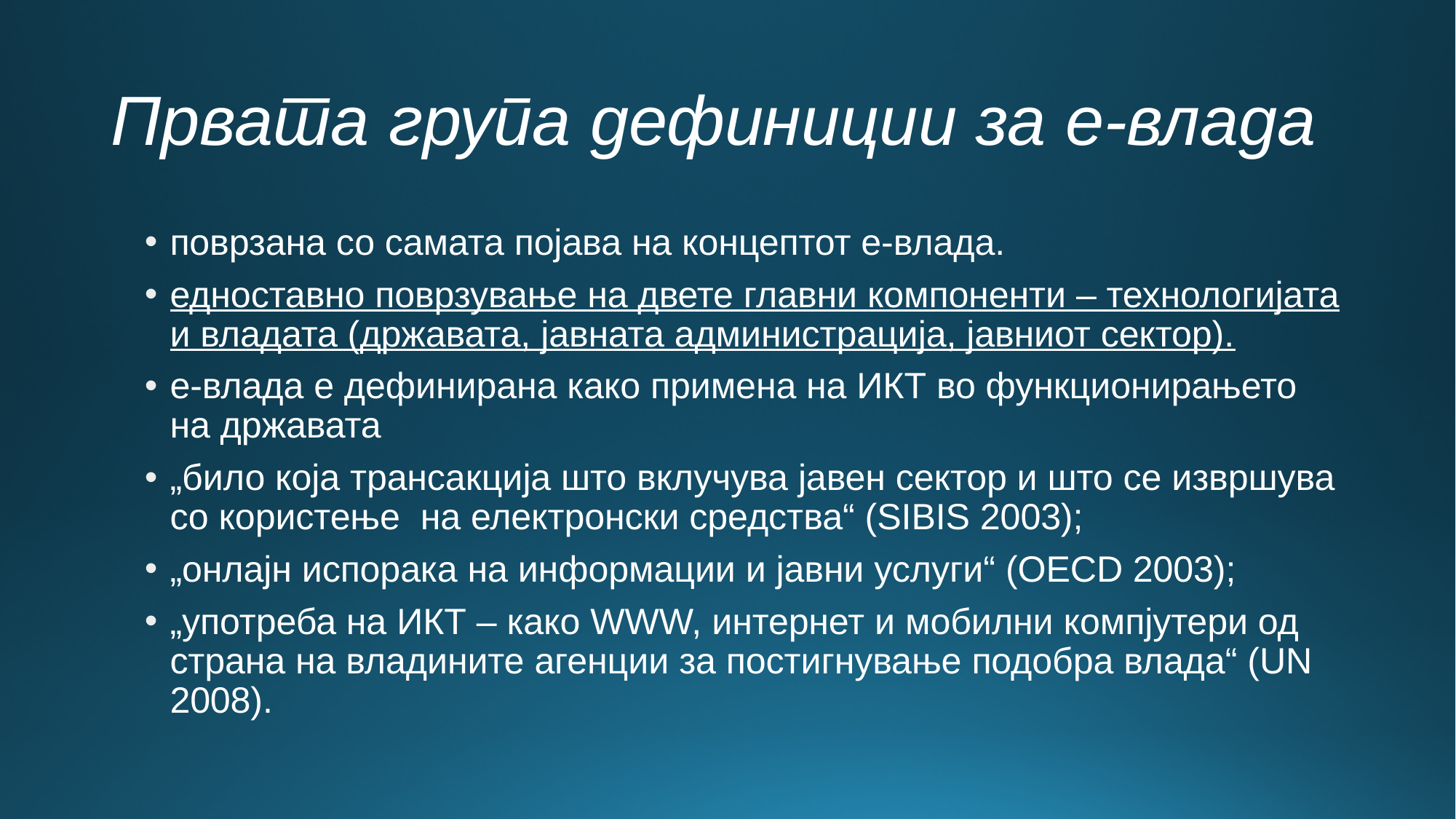

# Првата група дефиниции за е-влада
поврзана со самата појава на концептот е-влада.
едноставно поврзување на двете главни компоненти – технологијата и владата (државата, јавната администрација, јавниот сектор).
е-влада е дефинирана како примена на ИКТ во функционирањето на државата
„било која трансакција што вклучува јавен сектор и што се извршува со користење  на електронски средства“ (SIBIS 2003);
„онлајн испорака на информации и јавни услуги“ (OECD 2003);
„употреба на ИКТ – како WWW, интернет и мобилни компјутери од страна на владините агенции за постигнување подобра влада“ (UN 2008).